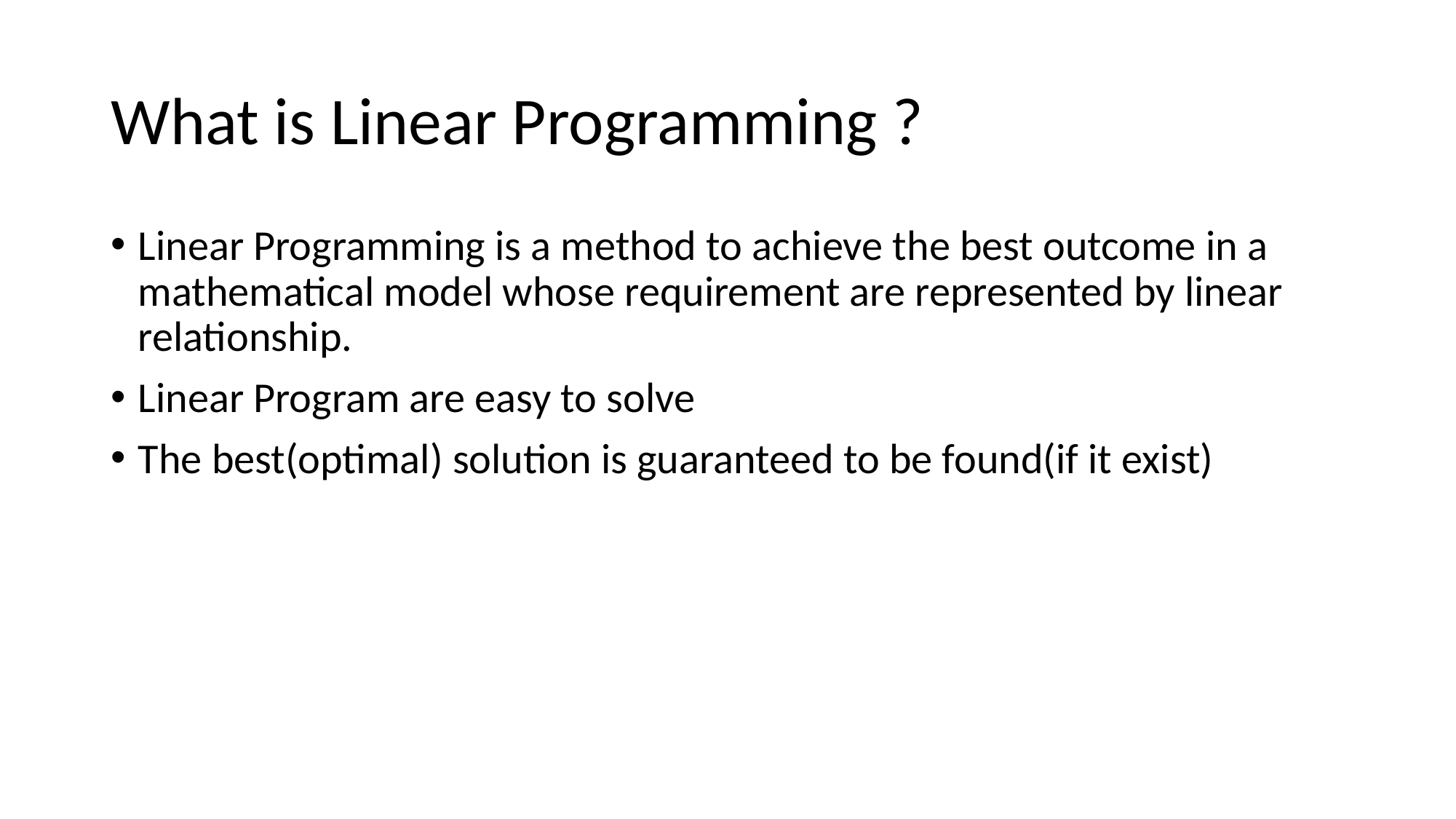

# What is Linear Programming ?
Linear Programming is a method to achieve the best outcome in a mathematical model whose requirement are represented by linear relationship.
Linear Program are easy to solve
The best(optimal) solution is guaranteed to be found(if it exist)